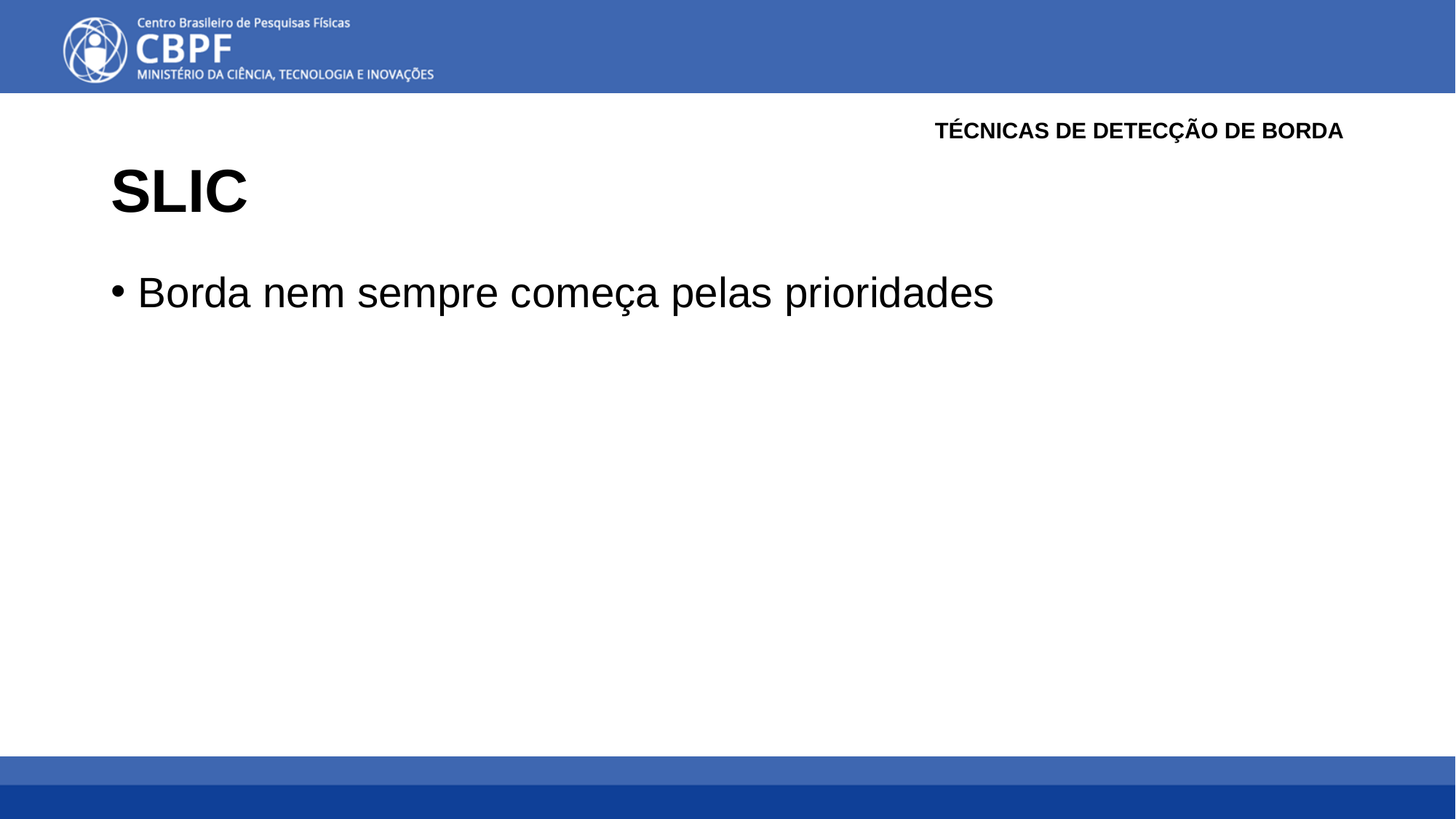

TÉCNICAS DE DETECÇÃO DE BORDA
# SLIC
Borda nem sempre começa pelas prioridades